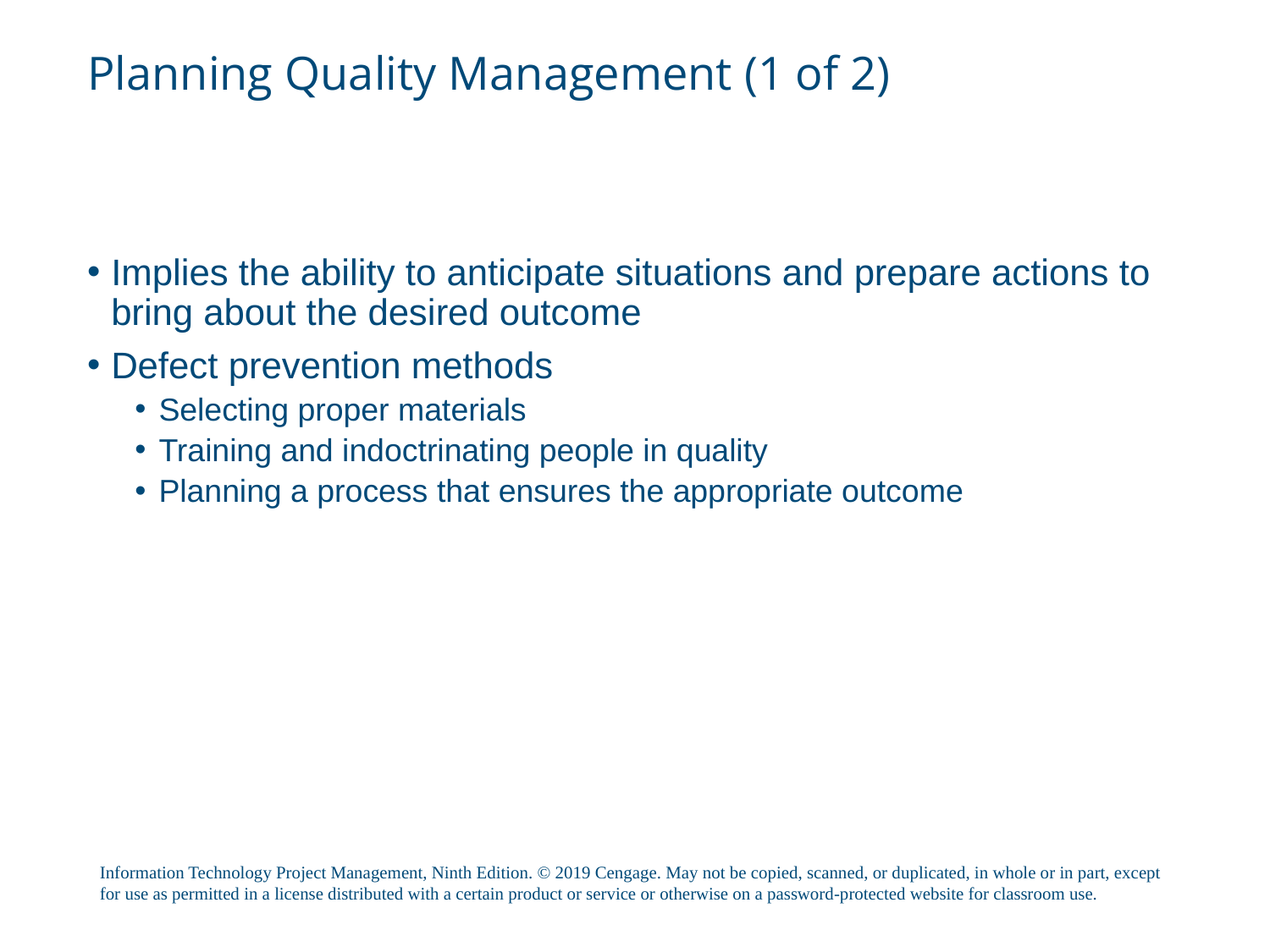

# Planning Quality Management (1 of 2)
Implies the ability to anticipate situations and prepare actions to bring about the desired outcome
Defect prevention methods
Selecting proper materials
Training and indoctrinating people in quality
Planning a process that ensures the appropriate outcome
Information Technology Project Management, Ninth Edition. © 2019 Cengage. May not be copied, scanned, or duplicated, in whole or in part, except for use as permitted in a license distributed with a certain product or service or otherwise on a password-protected website for classroom use.